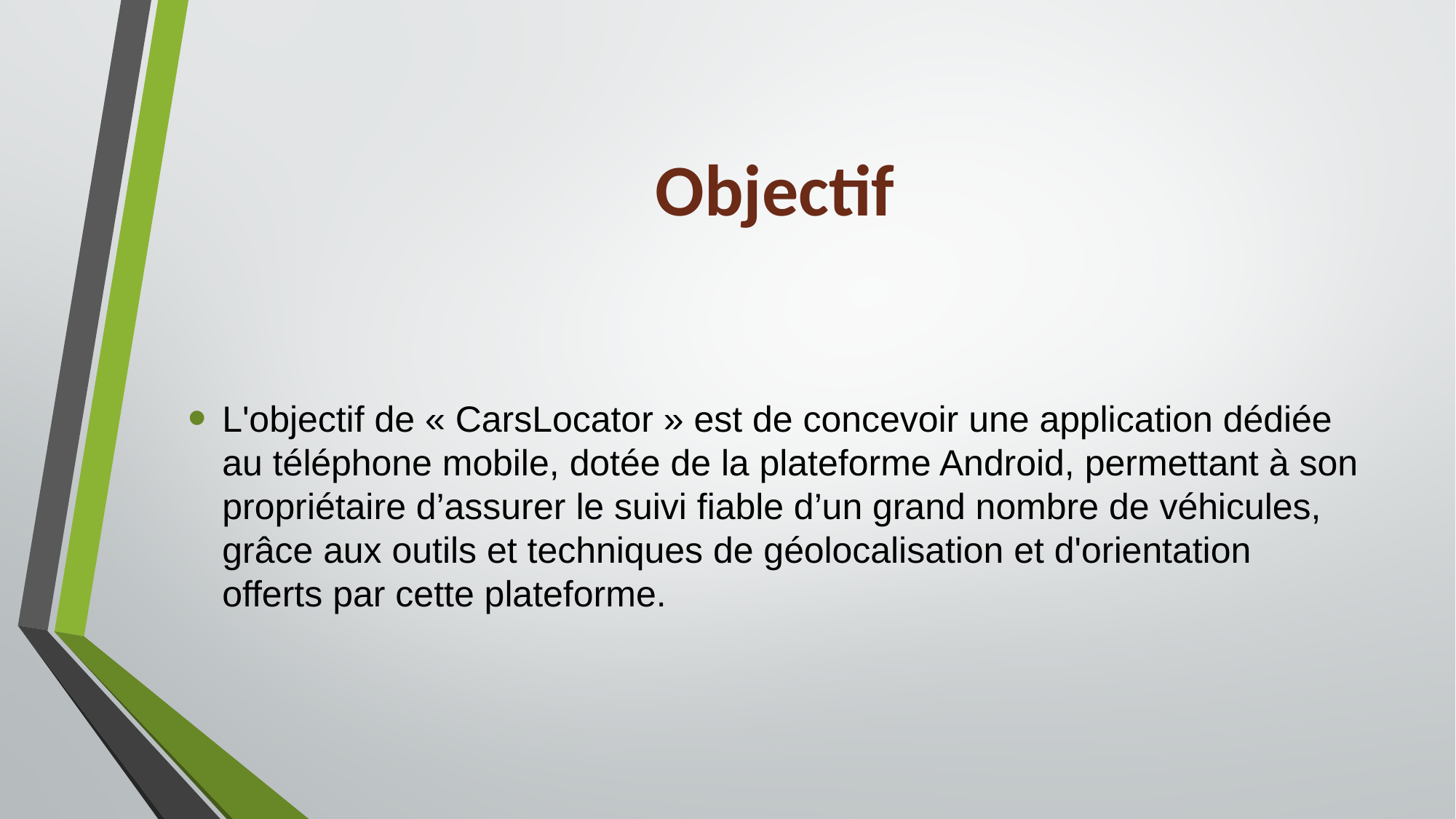

# Objectif
L'objectif de « CarsLocator » est de concevoir une application dédiée au téléphone mobile, dotée de la plateforme Android, permettant à son propriétaire d’assurer le suivi fiable d’un grand nombre de véhicules, grâce aux outils et techniques de géolocalisation et d'orientation offerts par cette plateforme.